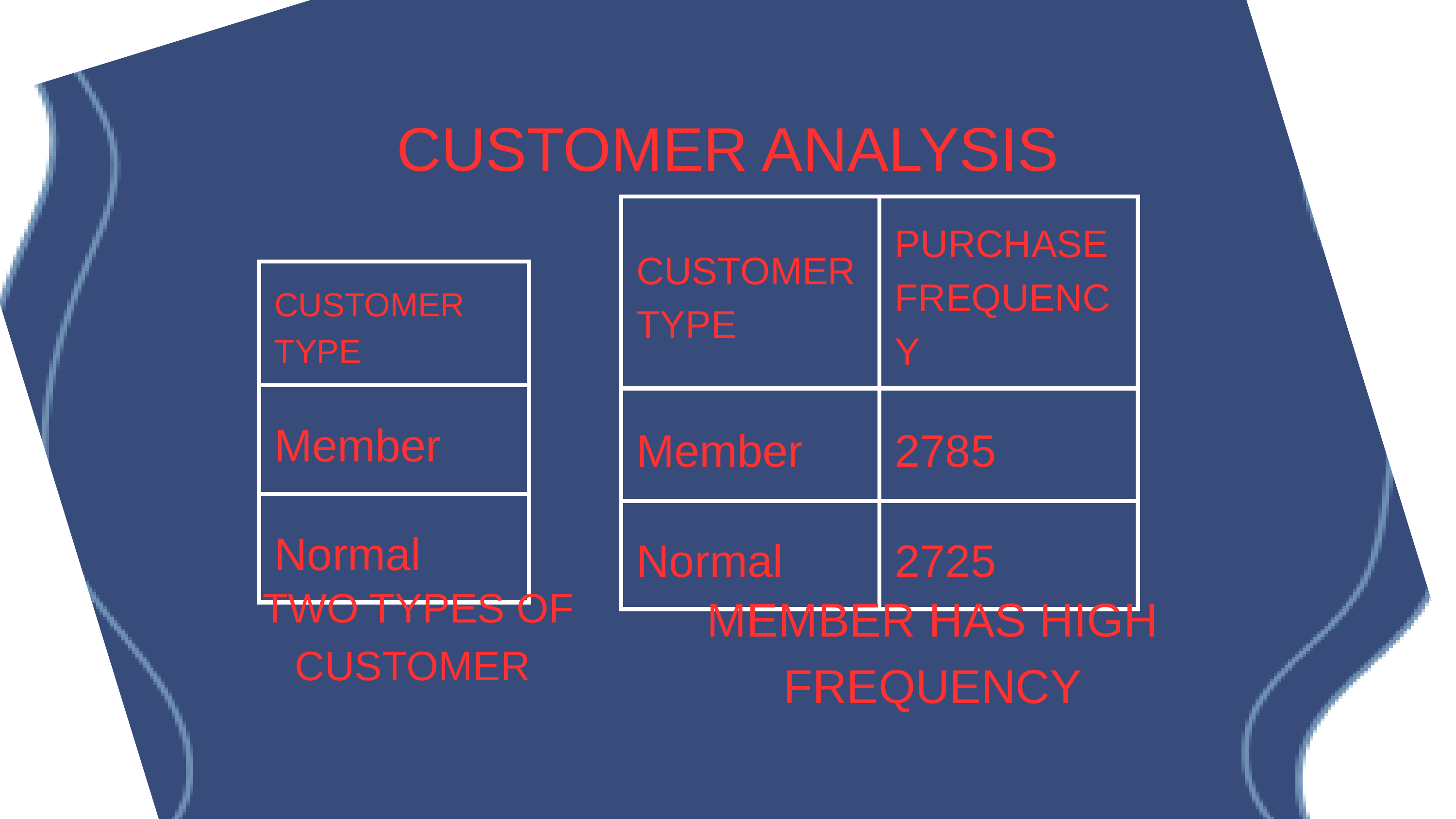

CUSTOMER ANALYSIS
| CUSTOMER TYPE | PURCHASE FREQUENCY |
| --- | --- |
| Member | 2785 |
| Normal | 2725 |
| CUSTOMER TYPE |
| --- |
| Member |
| Normal |
TWO TYPES OF CUSTOMER
MEMBER HAS HIGH FREQUENCY